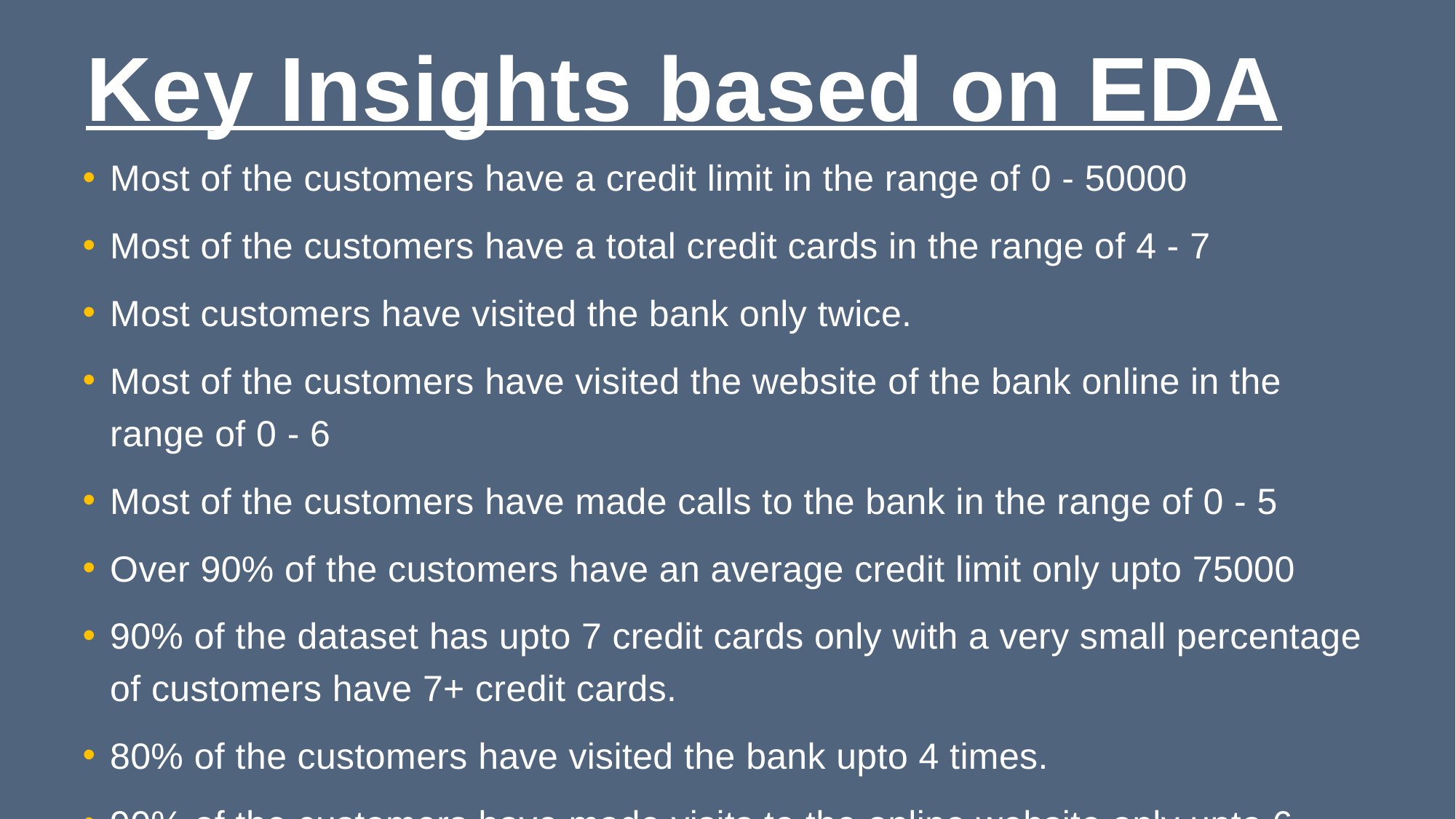

# Key Insights based on EDA
Most of the customers have a credit limit in the range of 0 - 50000
Most of the customers have a total credit cards in the range of 4 - 7
Most customers have visited the bank only twice.
Most of the customers have visited the website of the bank online in the range of 0 - 6
Most of the customers have made calls to the bank in the range of 0 - 5
Over 90% of the customers have an average credit limit only upto 75000
90% of the dataset has upto 7 credit cards only with a very small percentage of customers have 7+ credit cards.
80% of the customers have visited the bank upto 4 times.
90% of the customers have made visits to the online website only upto 6 times. only 10% of the customers have visited the online webist more than 7 times.